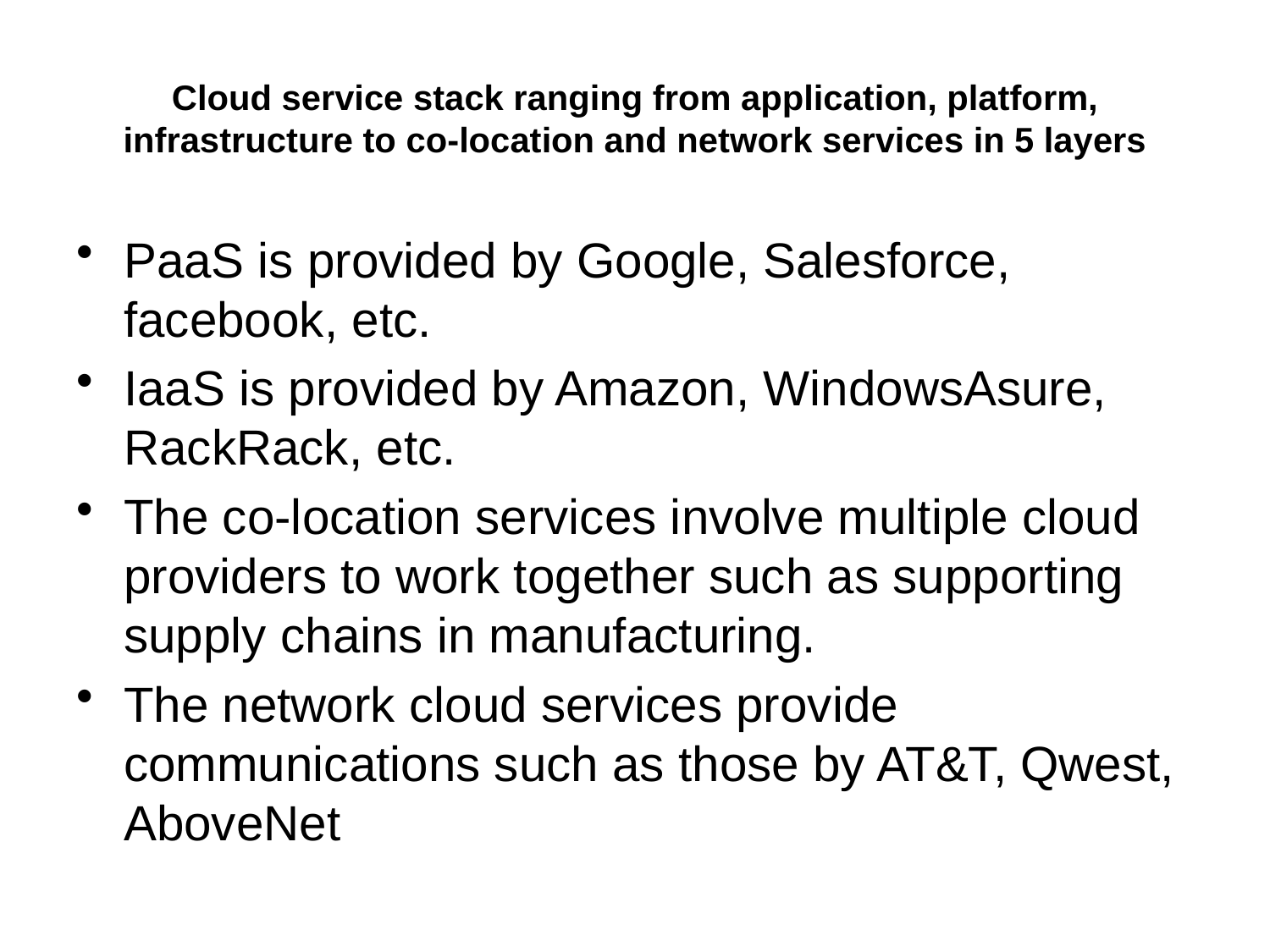

# Cloud service stack ranging from application, platform, infrastructure to co-location and network services in 5 layers
PaaS is provided by Google, Salesforce, facebook, etc.
IaaS is provided by Amazon, WindowsAsure, RackRack, etc.
The co-location services involve multiple cloud providers to work together such as supporting supply chains in manufacturing.
The network cloud services provide  communications such as those by AT&T, Qwest, AboveNet